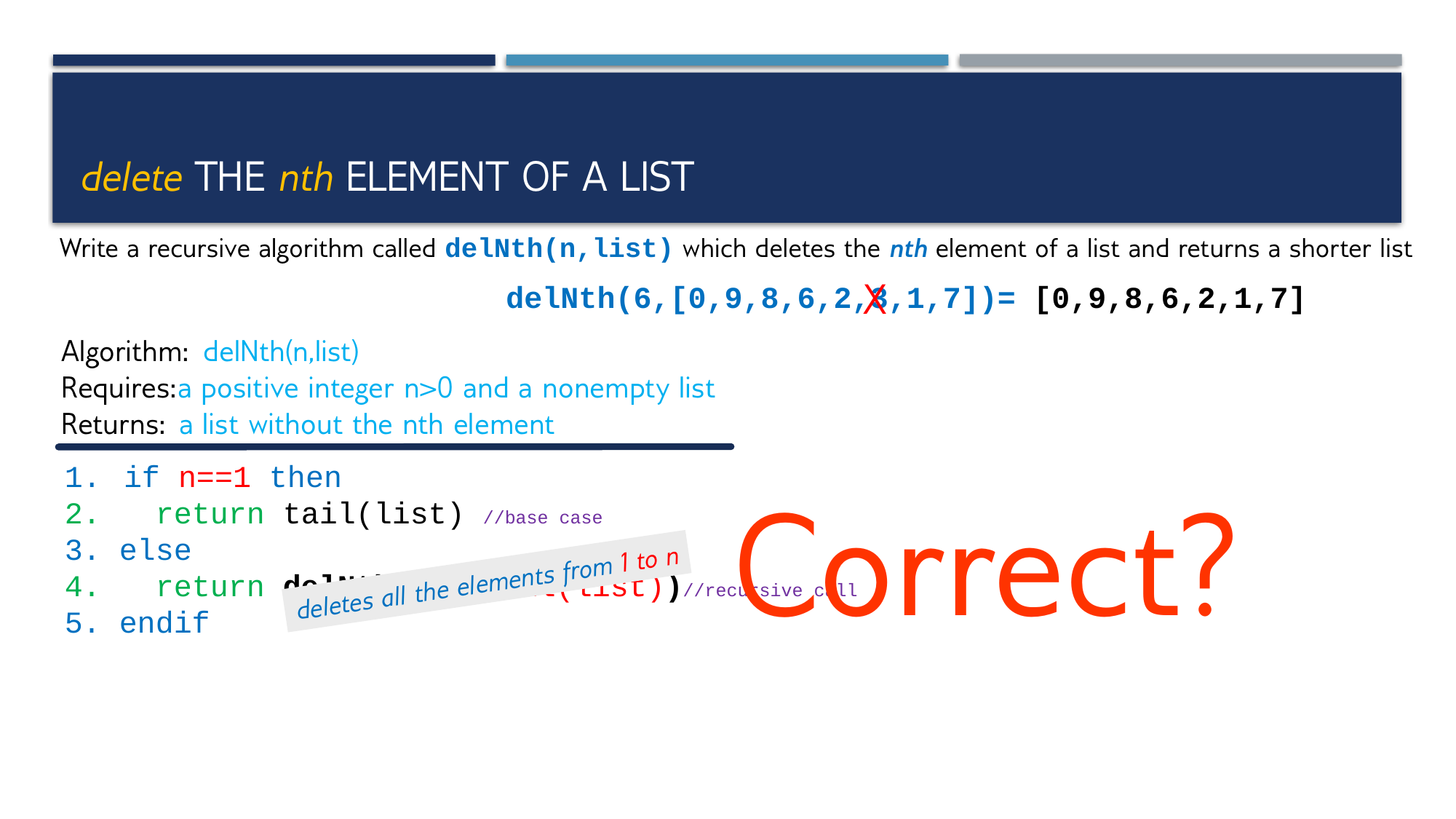

# delete the nth element of a list
Write a recursive algorithm called delNth(n,list) which deletes the nth element of a list and returns a shorter list
X
delNth(6,[0,9,8,6,2,3,1,7])= [0,9,8,6,2,1,7]
Algorithm:
Requires:
Returns:
delNth(n,list)
a positive integer n>0 and a nonempty list
a list without the nth element
 if n==1 then
2.   return tail(list) //base case
3. else
4.   return delNth(n-1,tail(list))//recursive call
5. endif
Correct?
deletes all the elements from 1 to n